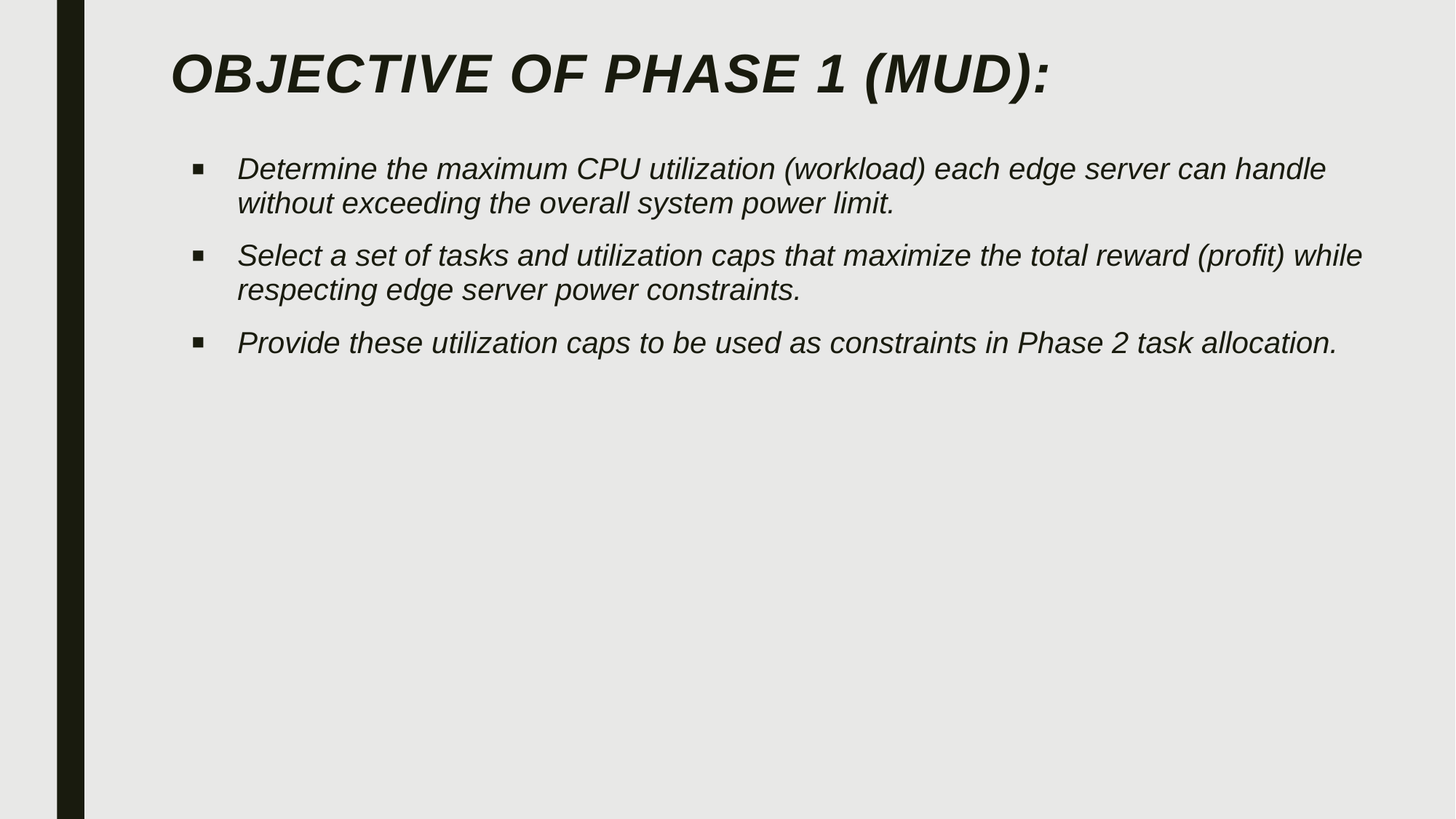

# Objective of Phase 1 (MUD):
Determine the maximum CPU utilization (workload) each edge server can handle without exceeding the overall system power limit.
Select a set of tasks and utilization caps that maximize the total reward (profit) while respecting edge server power constraints.
Provide these utilization caps to be used as constraints in Phase 2 task allocation.